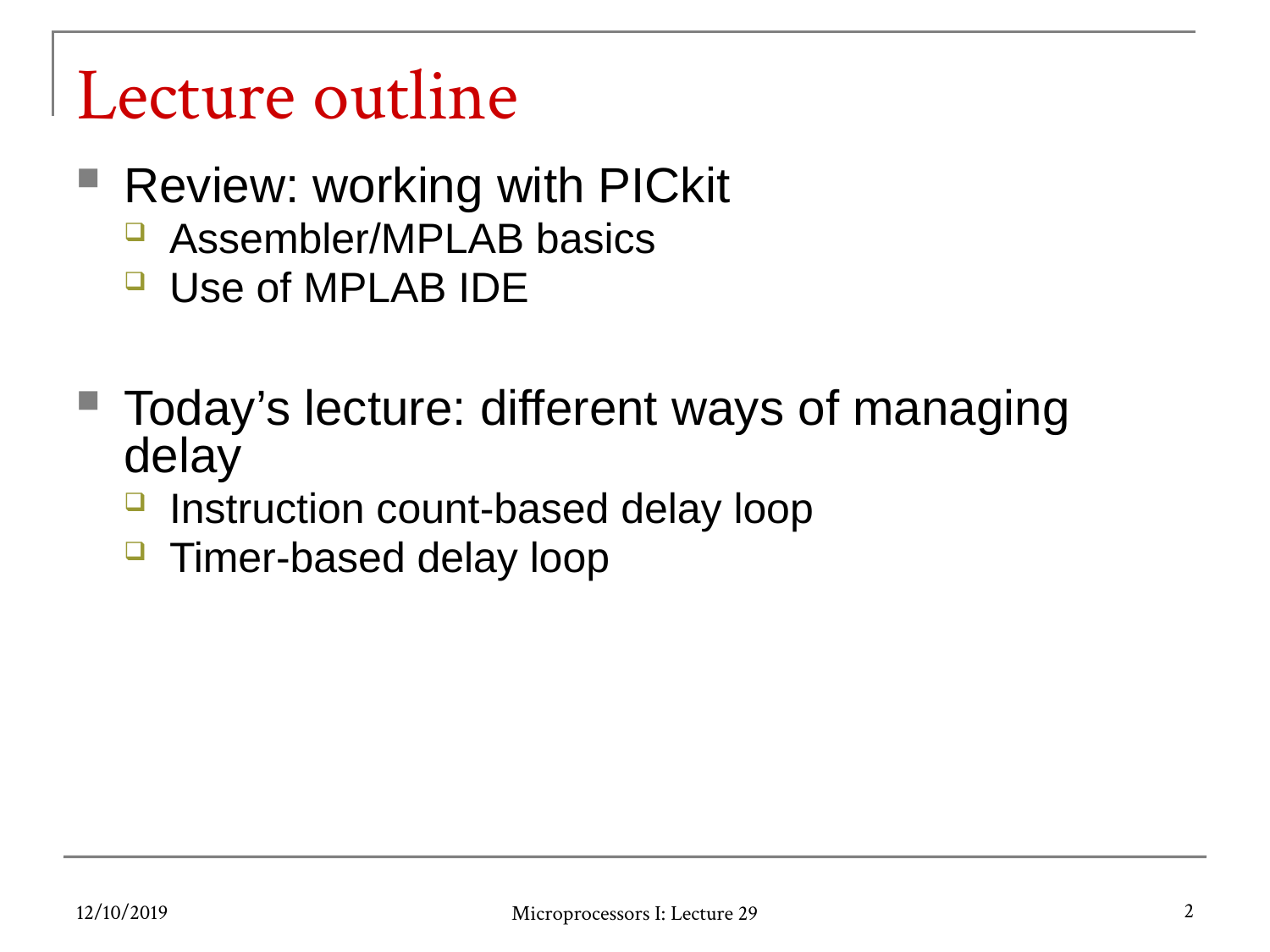

# Lecture outline
Review: working with PICkit
Assembler/MPLAB basics
Use of MPLAB IDE

Today’s lecture: different ways of managing delay
Instruction count-based delay loop
Timer-based delay loop

12/10/2019
2
Microprocessors I: Lecture 29